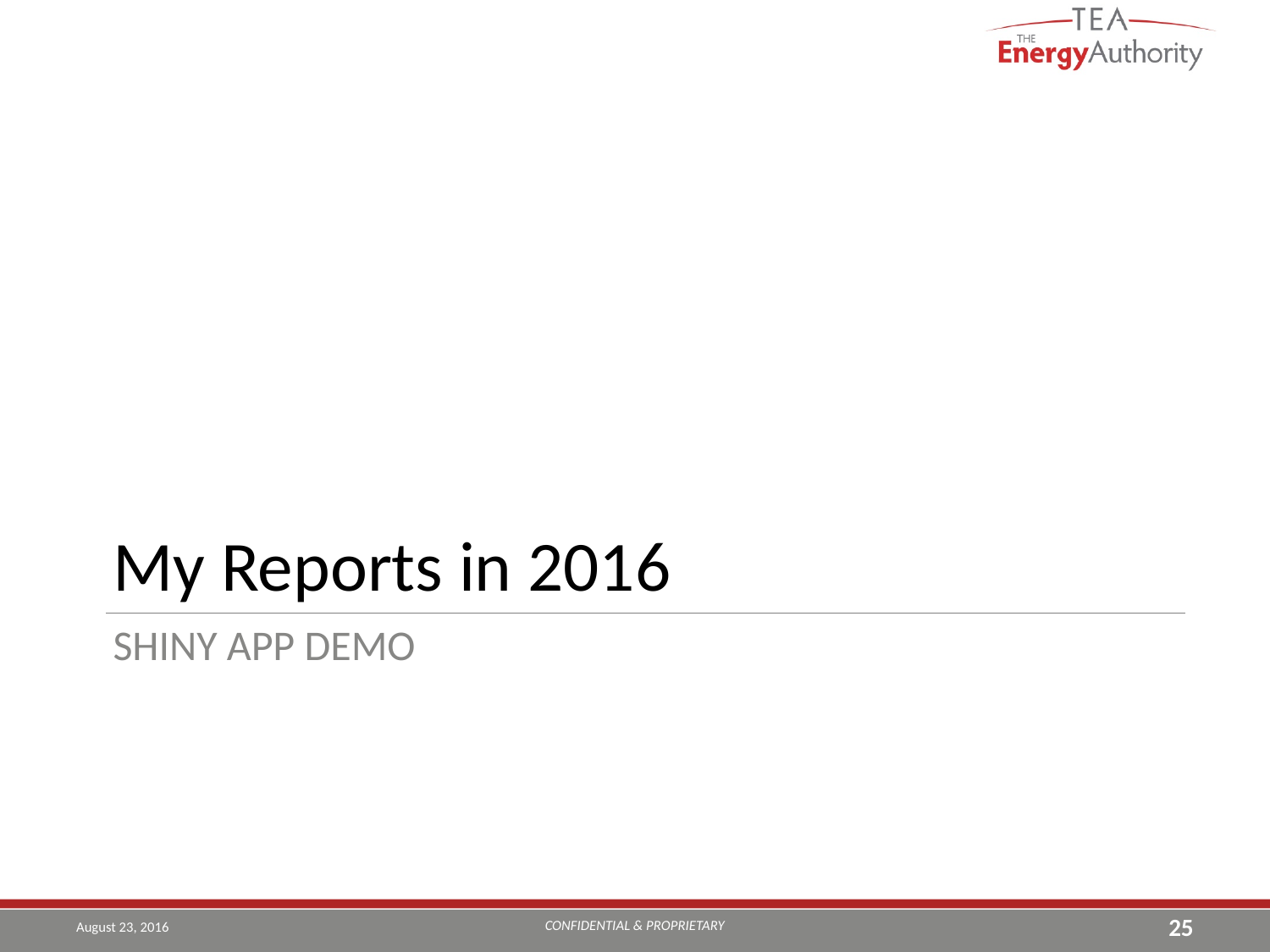

My Reports in 2016
# Shiny App Demo
CONFIDENTIAL & PROPRIETARY
August 23, 2016
25